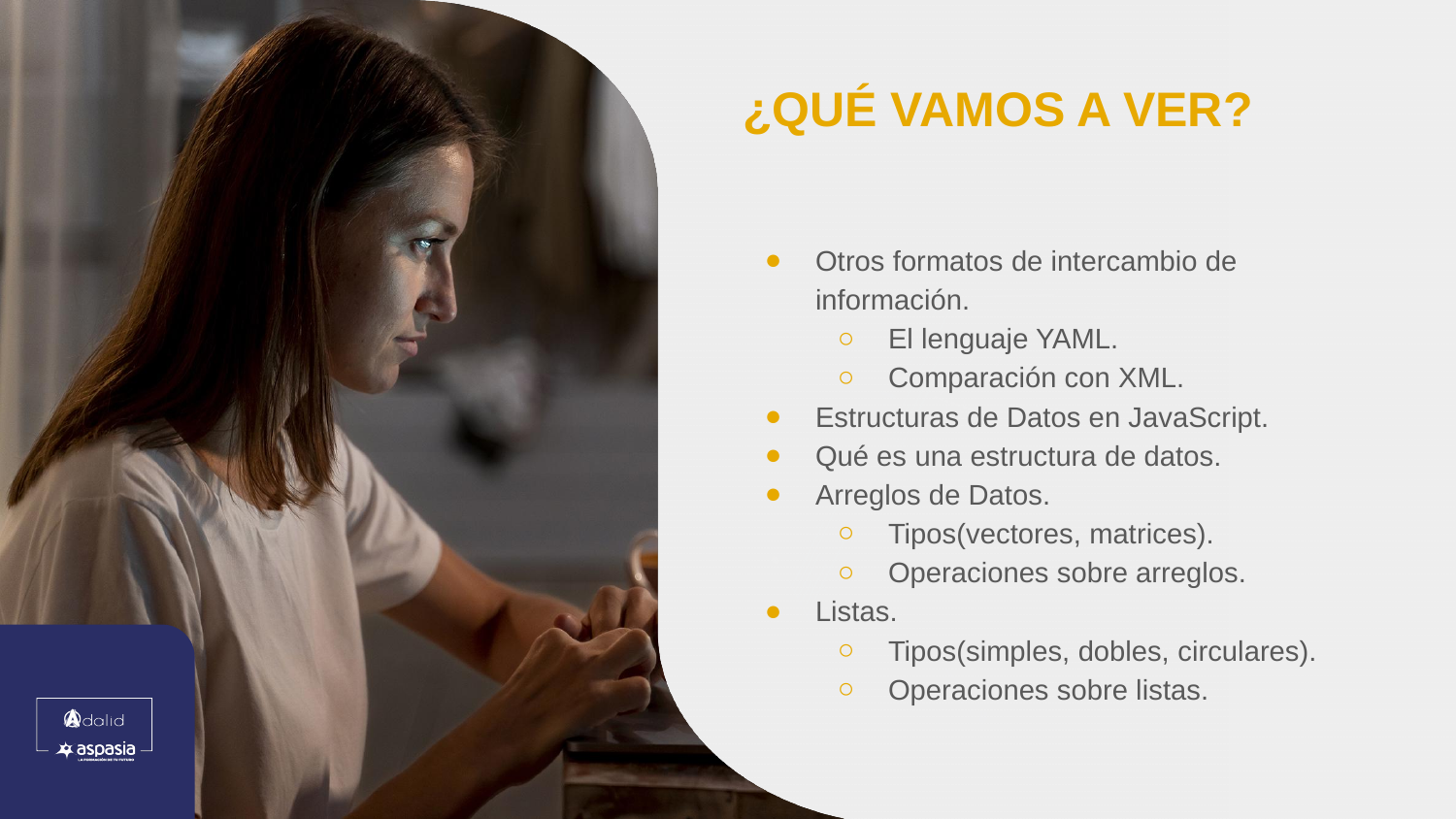

Otros formatos de intercambio de información.
El lenguaje YAML.
Comparación con XML.
Estructuras de Datos en JavaScript.
Qué es una estructura de datos.
Arreglos de Datos.
Tipos(vectores, matrices).
Operaciones sobre arreglos.
Listas.
Tipos(simples, dobles, circulares).
Operaciones sobre listas.